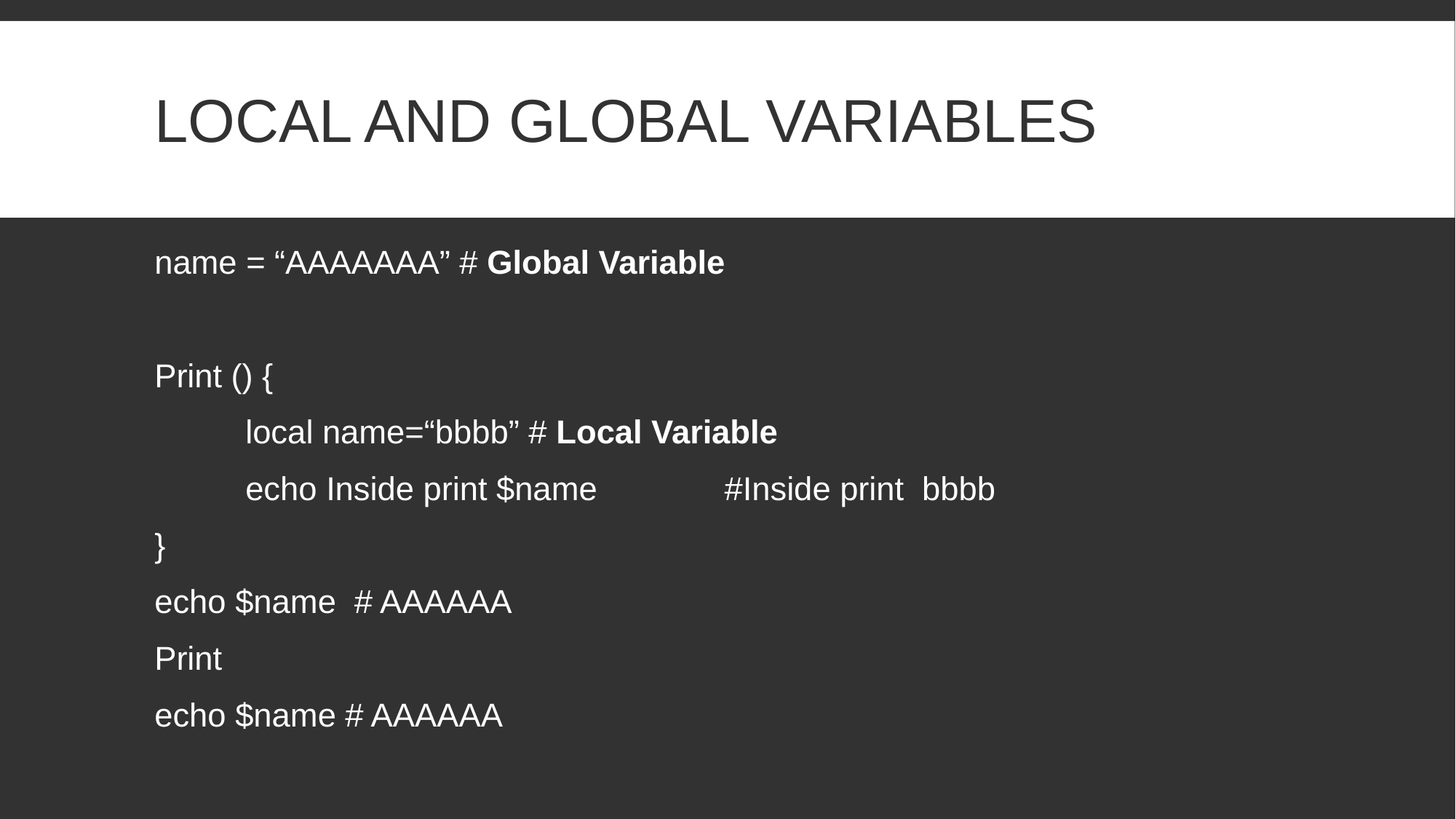

# Local and global variables
name = “AAAAAAA” # Global Variable

Print () {
          local name=“bbbb” # Local Variable
          echo Inside print $name              #Inside print  bbbb
}
echo $name  # AAAAAA
Print
echo $name # AAAAAA